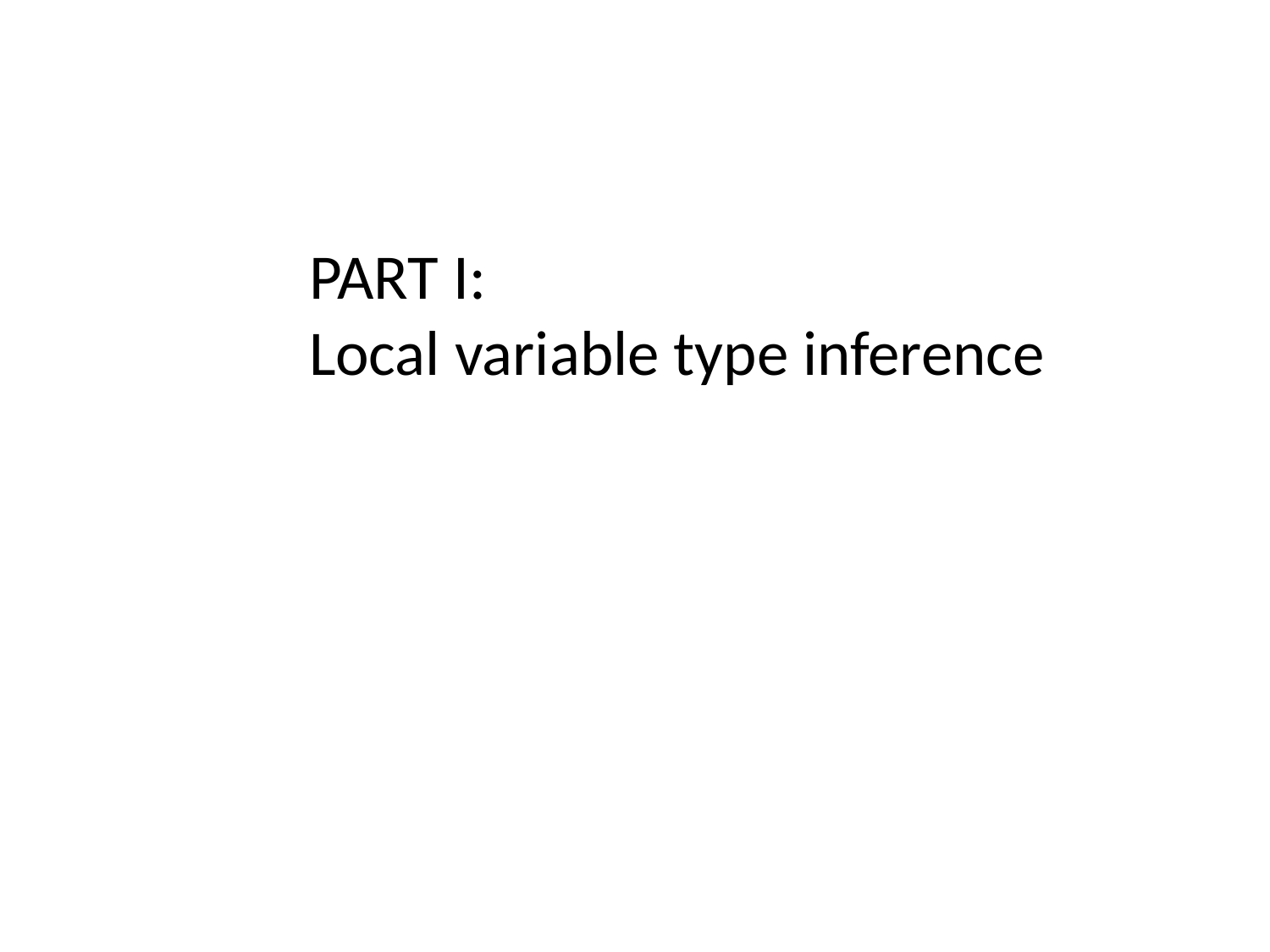

# PART I: Local variable type inference